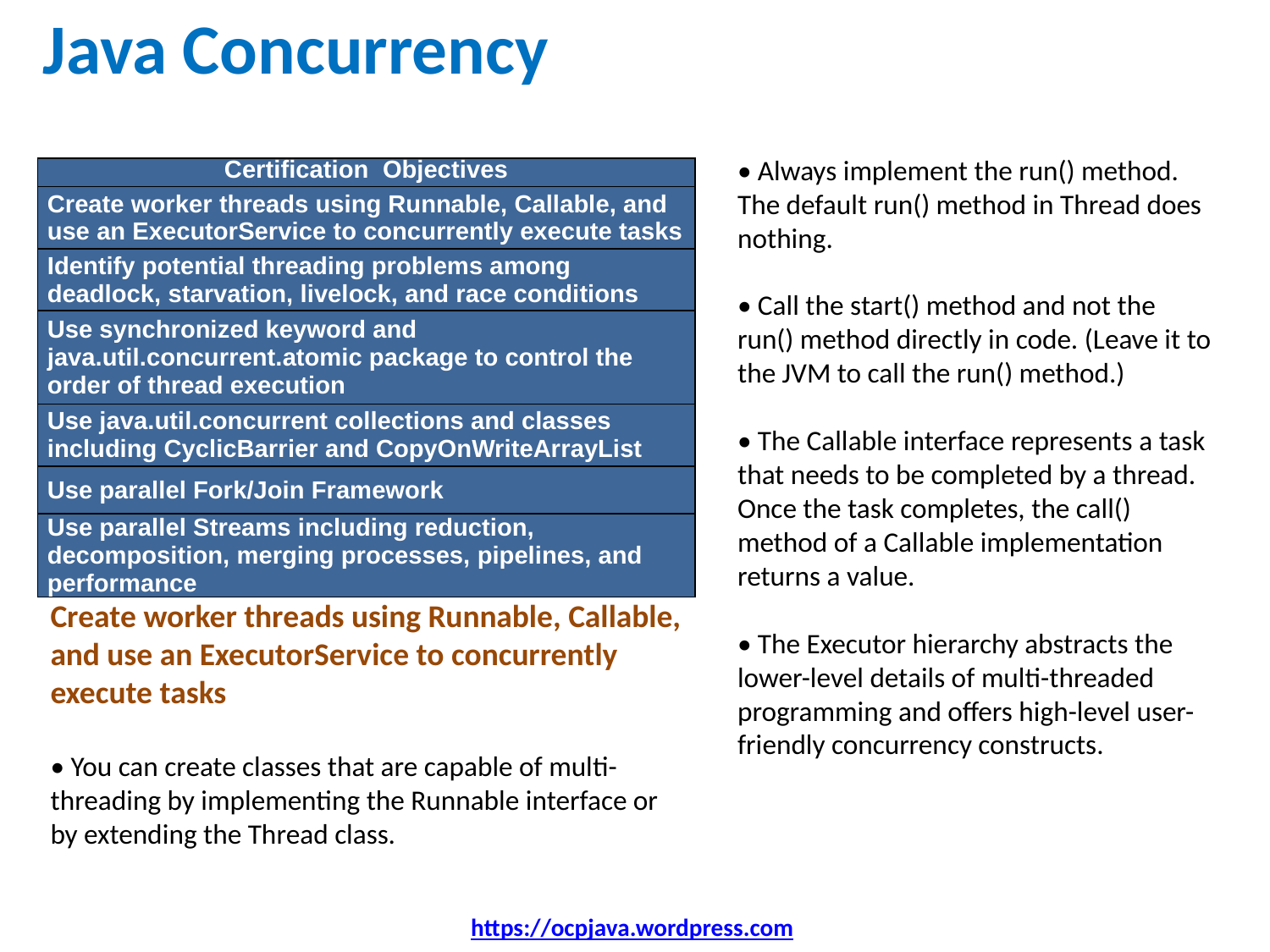

# Java Concurrency
• Always implement the run() method. The default run() method in Thread does nothing.

• Call the start() method and not the run() method directly in code. (Leave it to the JVM to call the run() method.)

• The Callable interface represents a task that needs to be completed by a thread. Once the task completes, the call() method of a Callable implementation returns a value.

• The Executor hierarchy abstracts the lower-level details of multi-threaded programming and offers high-level user-friendly concurrency constructs.
| Certification  Objectives |
| --- |
| Create worker threads using Runnable, Callable, and use an ExecutorService to concurrently execute tasks |
| Identify potential threading problems among deadlock, starvation, livelock, and race conditions |
| Use synchronized keyword and java.util.concurrent.atomic package to control the order of thread execution |
| Use java.util.concurrent collections and classes including CyclicBarrier and CopyOnWriteArrayList |
| Use parallel Fork/Join Framework |
| Use parallel Streams including reduction, decomposition, merging processes, pipelines, and performance |
Create worker threads using Runnable, Callable, and use an ExecutorService to concurrently execute tasks

• You can create classes that are capable of multi-threading by implementing the Runnable interface or by extending the Thread class.